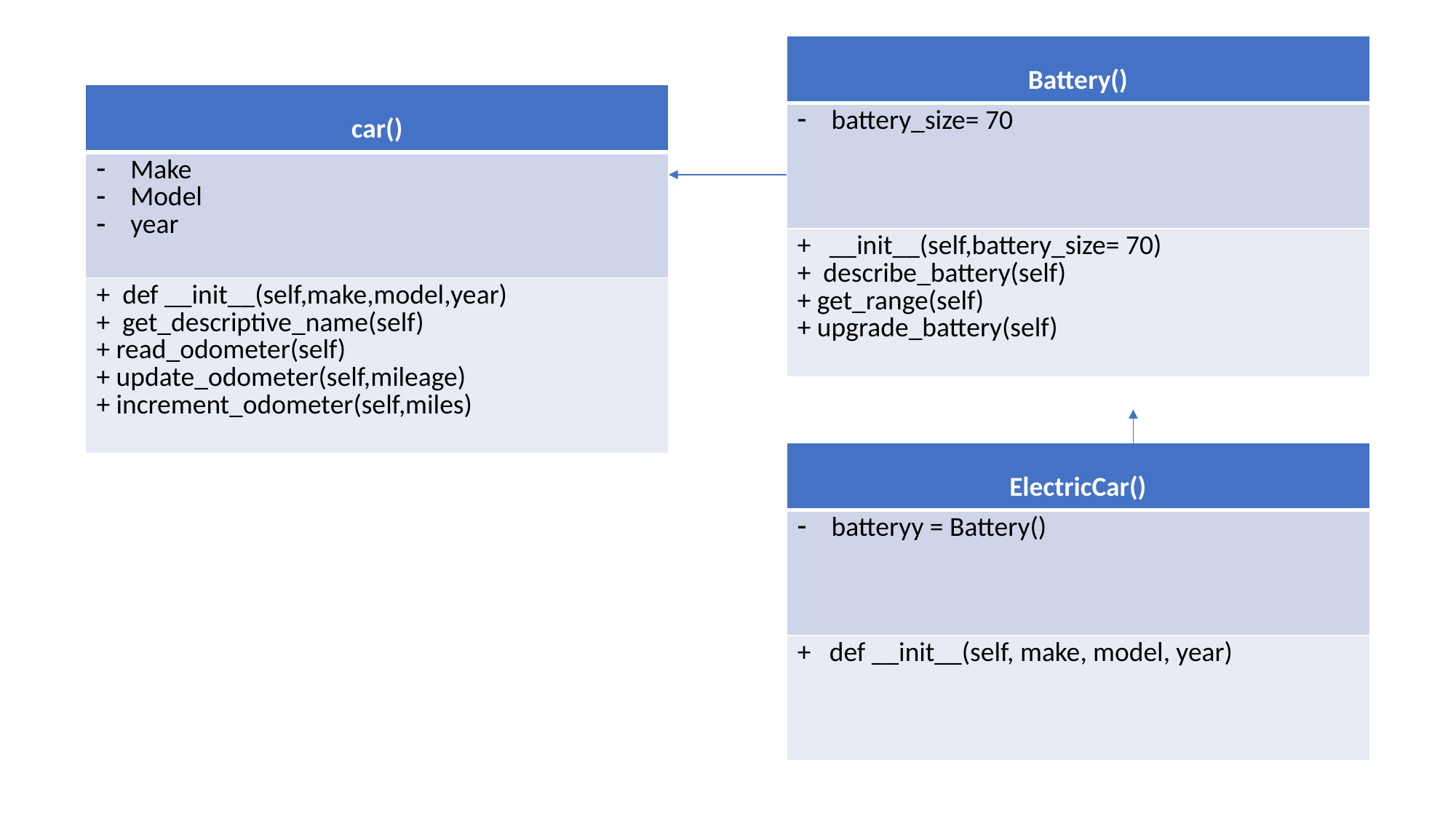

| Battery() |
| --- |
| battery\_size= 70 |
| + \_\_init\_\_(self,battery\_size= 70) + describe\_battery(self) + get\_range(self) + upgrade\_battery(self) |
| car() |
| --- |
| Make Model year |
| + def \_\_init\_\_(self,make,model,year) + get\_descriptive\_name(self) + read\_odometer(self) + update\_odometer(self,mileage) + increment\_odometer(self,miles) |
| ElectricCar() |
| --- |
| batteryy = Battery() |
| + def \_\_init\_\_(self, make, model, year) |